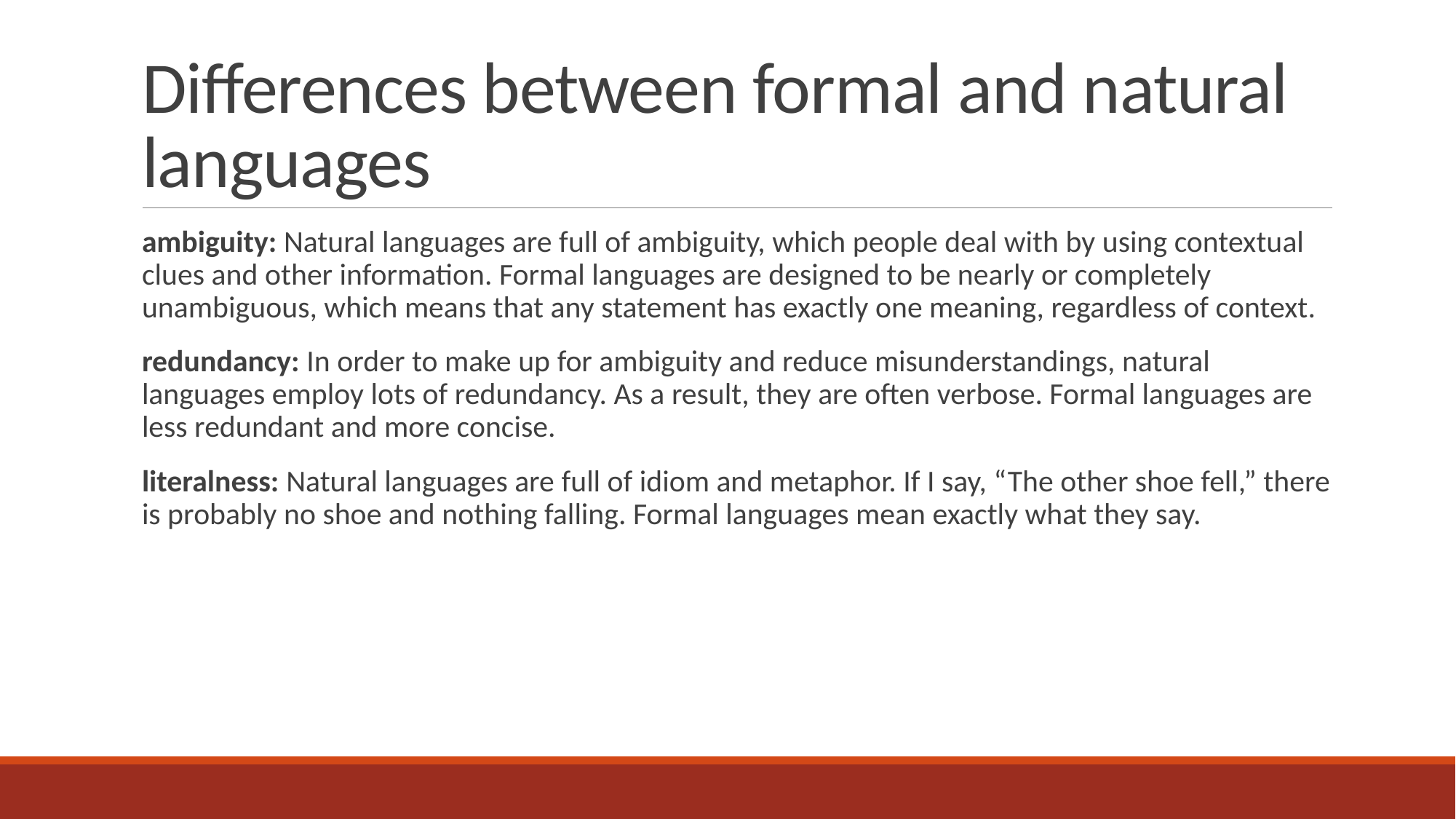

# Differences between formal and natural languages
ambiguity: Natural languages are full of ambiguity, which people deal with by using contextual clues and other information. Formal languages are designed to be nearly or completely unambiguous, which means that any statement has exactly one meaning, regardless of context.
redundancy: In order to make up for ambiguity and reduce misunderstandings, natural languages employ lots of redundancy. As a result, they are often verbose. Formal languages are less redundant and more concise.
literalness: Natural languages are full of idiom and metaphor. If I say, “The other shoe fell,” there is probably no shoe and nothing falling. Formal languages mean exactly what they say.